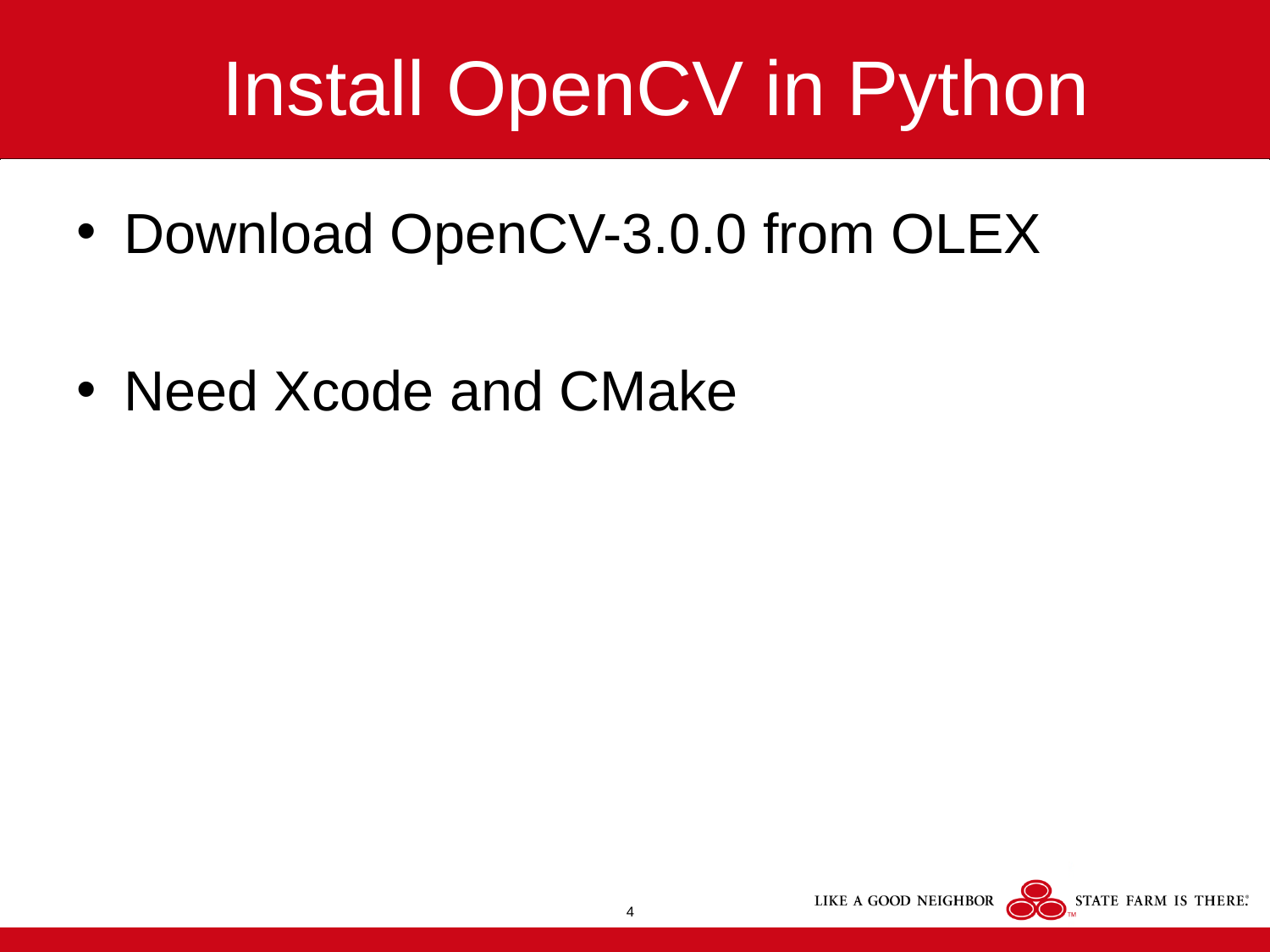

# Install OpenCV in Python
Download OpenCV-3.0.0 from OLEX

Need Xcode and CMake